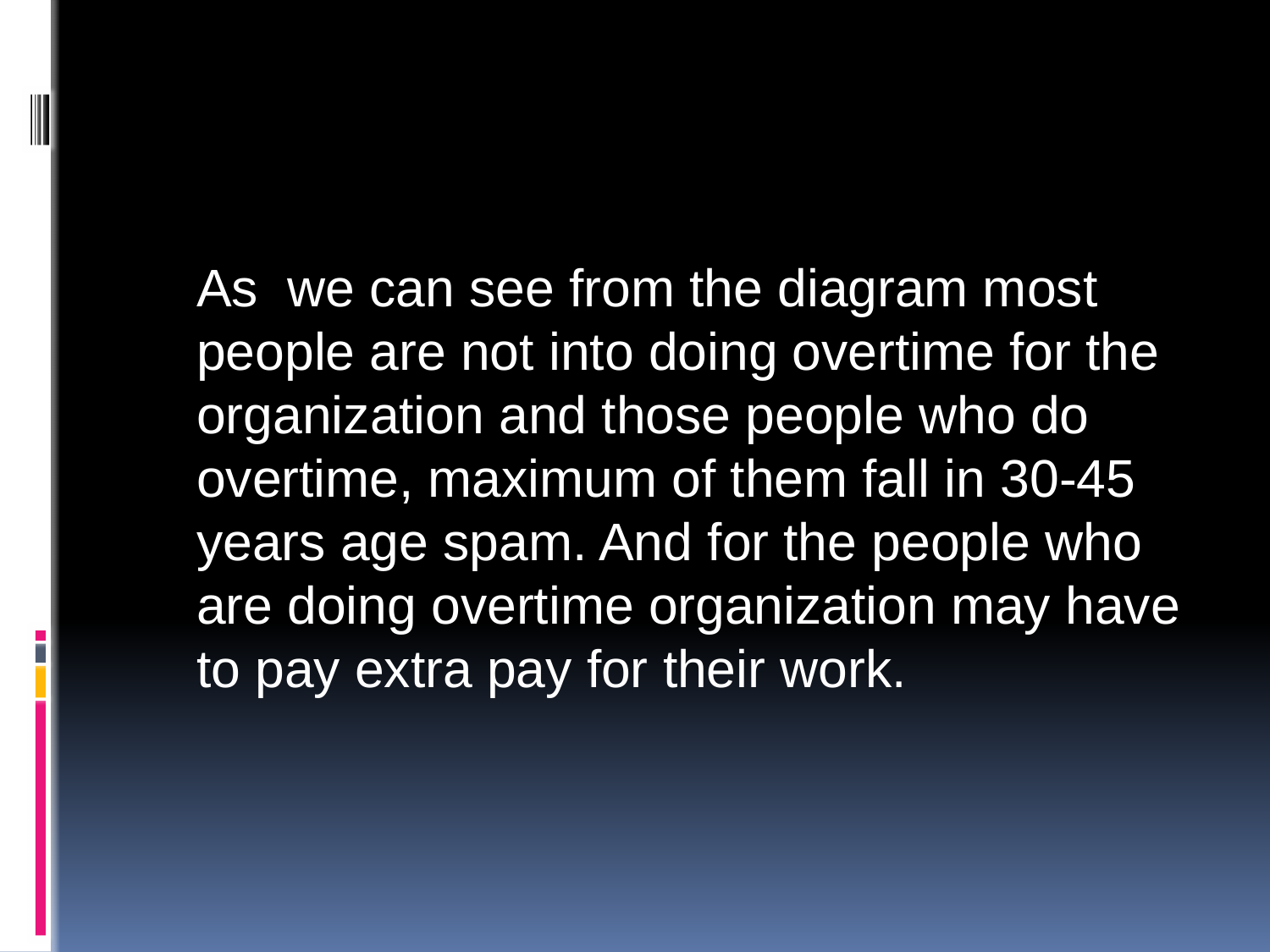

#
	As  we can see from the diagram most people are not into doing overtime for the organization and those people who do overtime, maximum of them fall in 30-45 years age spam. And for the people who are doing overtime organization may have to pay extra pay for their work.